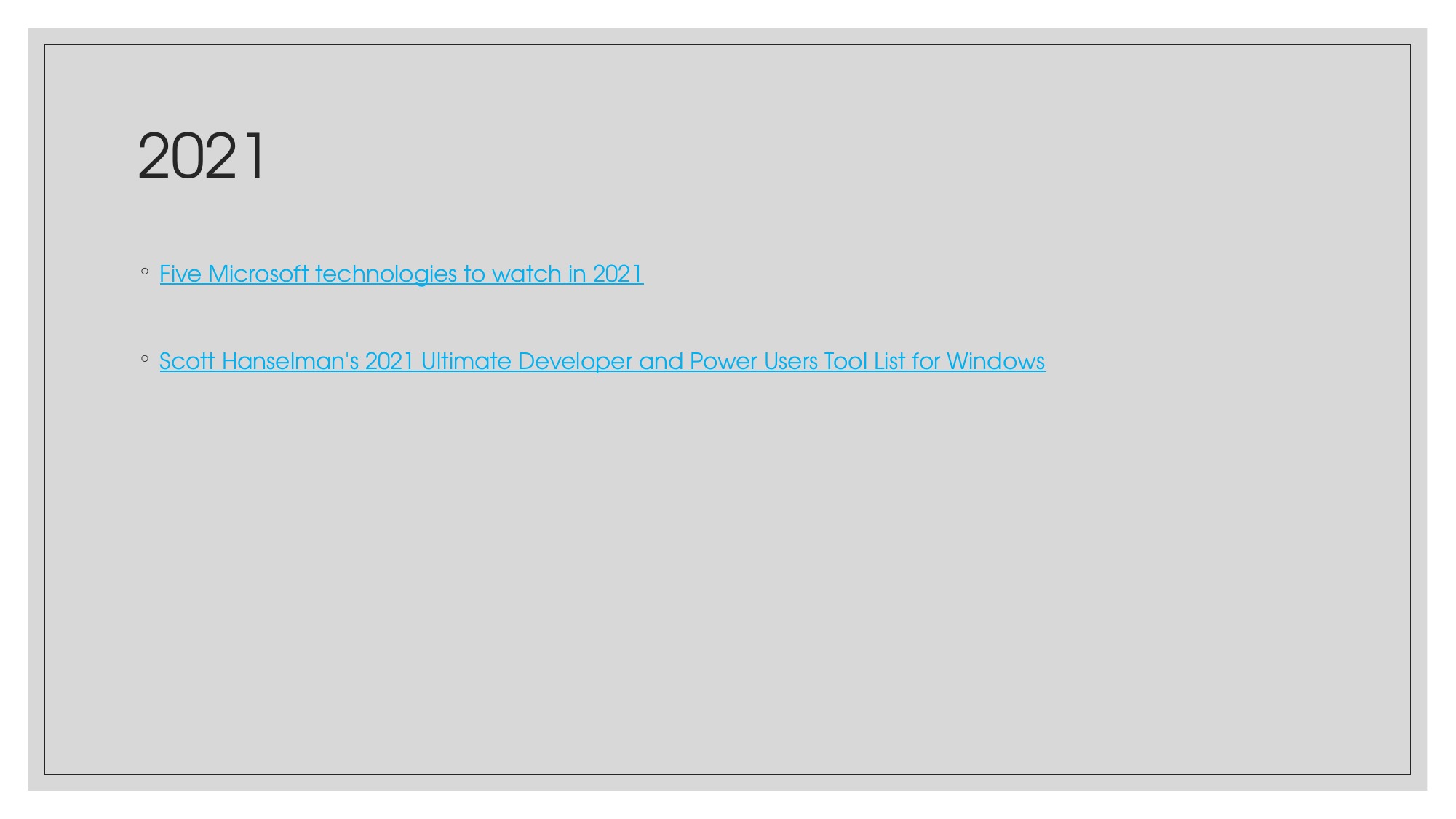

# 2021
Five Microsoft technologies to watch in 2021

Scott Hanselman's 2021 Ultimate Developer and Power Users Tool List for Windows